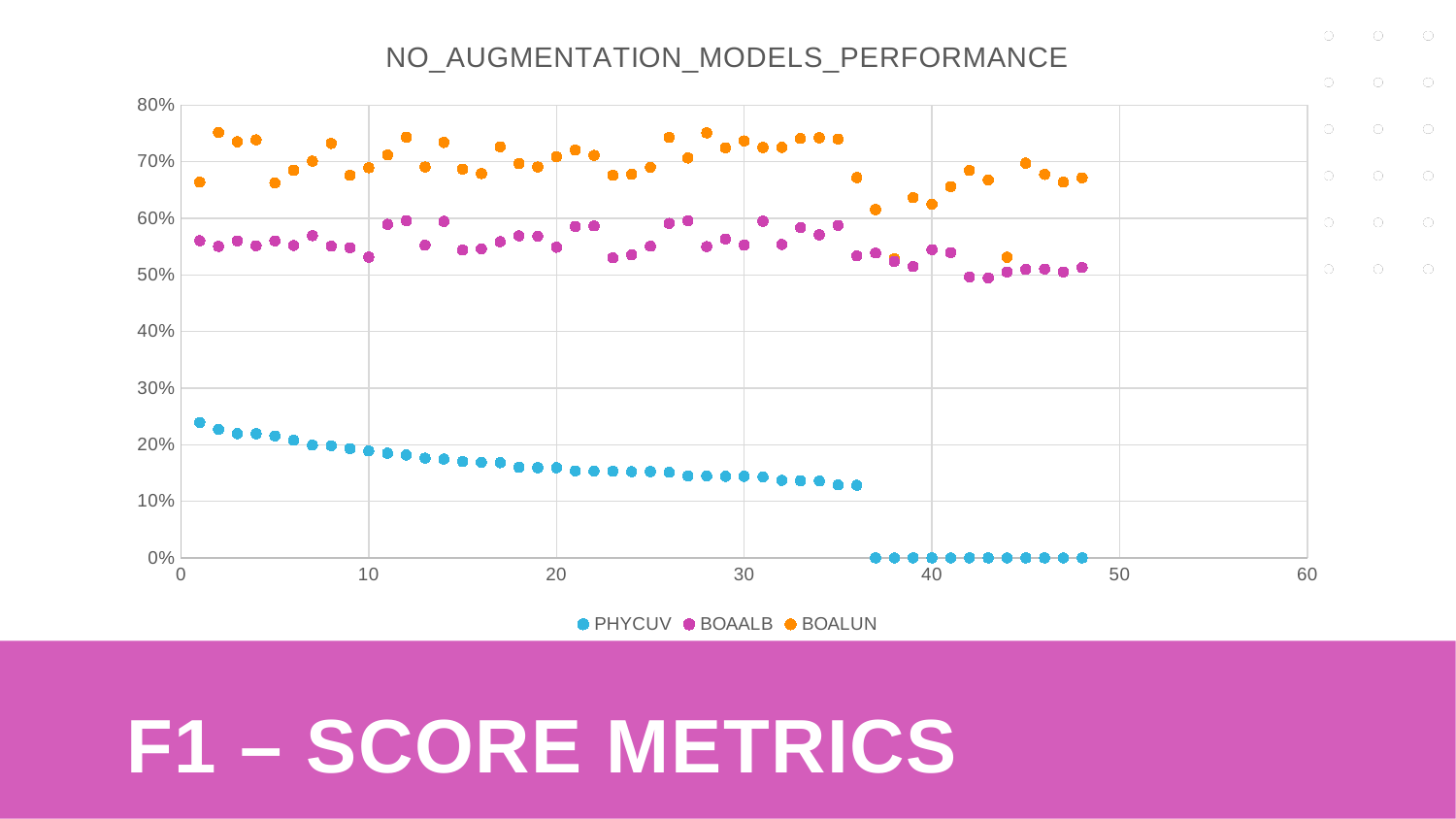

### Chart: NO_AUGMENTATION_MODELS_PERFORMANCE

| Category | PHYCUV | BOAALB | BOALUN |
|---|---|---|---|
# F1 – Score metrics